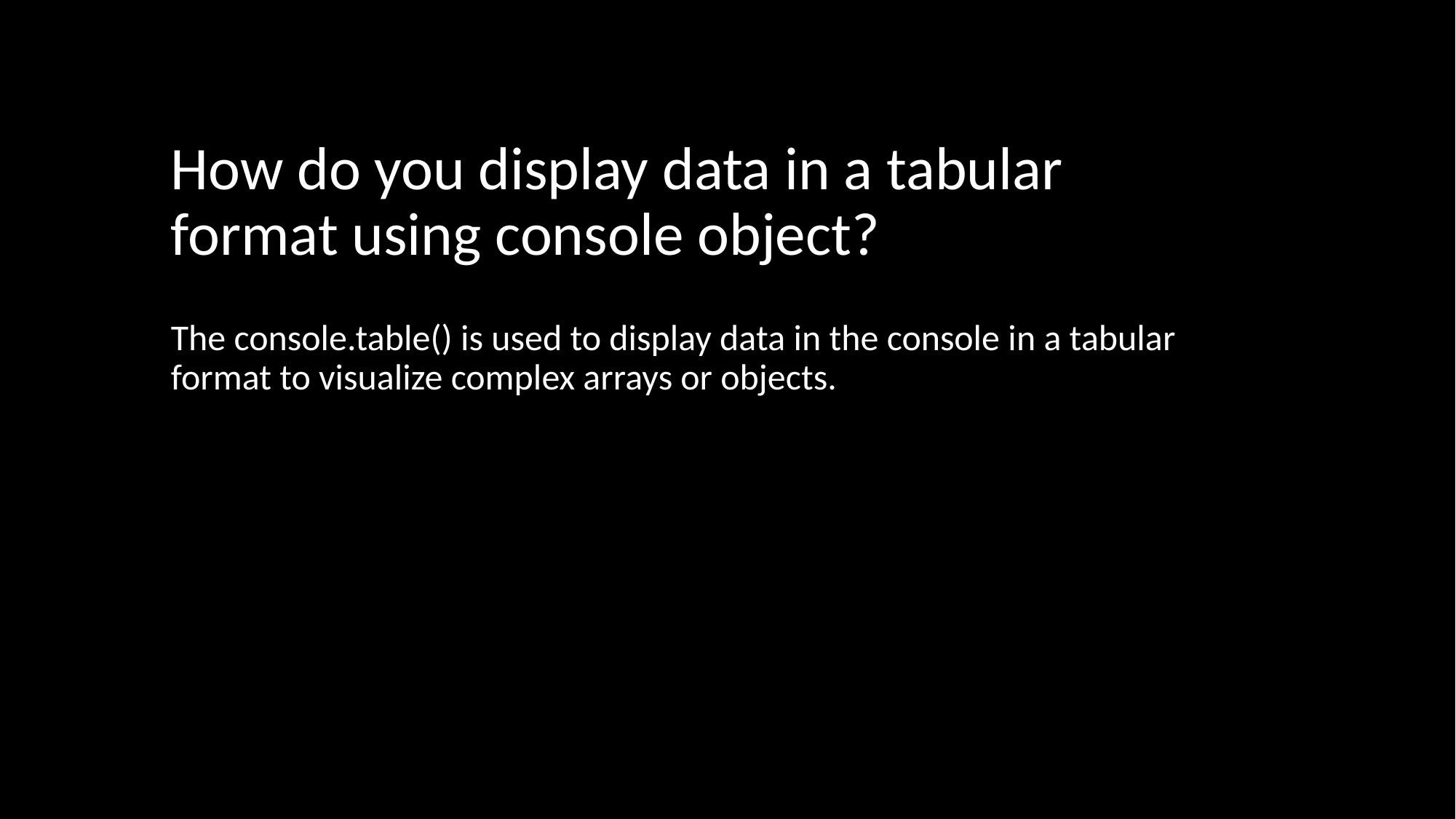

# How do you display data in a tabular format using console object?
The console.table() is used to display data in the console in a tabular format to visualize complex arrays or objects.